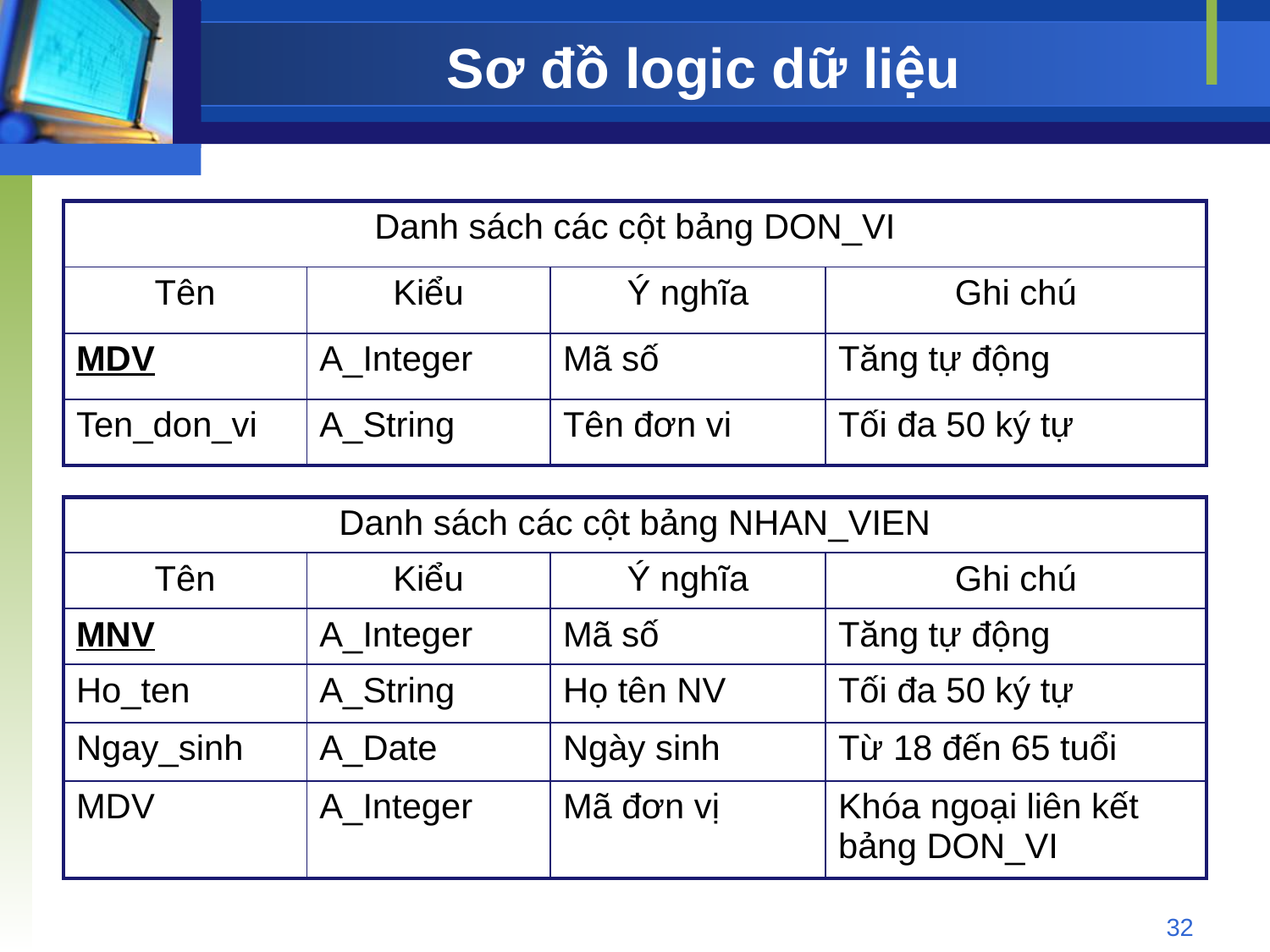

# Sơ đồ logic dữ liệu
| Danh sách các cột bảng DON\_VI |  |  |  |
| --- | --- | --- | --- |
| Tên | Kiểu | Ý nghĩa | Ghi chú |
| MDV | A\_Integer | Mã số | Tăng tự động |
| Ten\_don\_vi | A\_String | Tên đơn vi | Tối đa 50 ký tự |
| Danh sách các cột bảng NHAN\_VIEN |  |  |  |
| --- | --- | --- | --- |
| Tên | Kiểu | Ý nghĩa | Ghi chú |
| MNV | A\_Integer | Mã số | Tăng tự động |
| Ho\_ten | A\_String | Họ tên NV | Tối đa 50 ký tự |
| Ngay\_sinh | A\_Date | Ngày sinh | Từ 18 đến 65 tuổi |
| MDV | A\_Integer | Mã đơn vị | Khóa ngoại liên kết bảng DON\_VI |
32